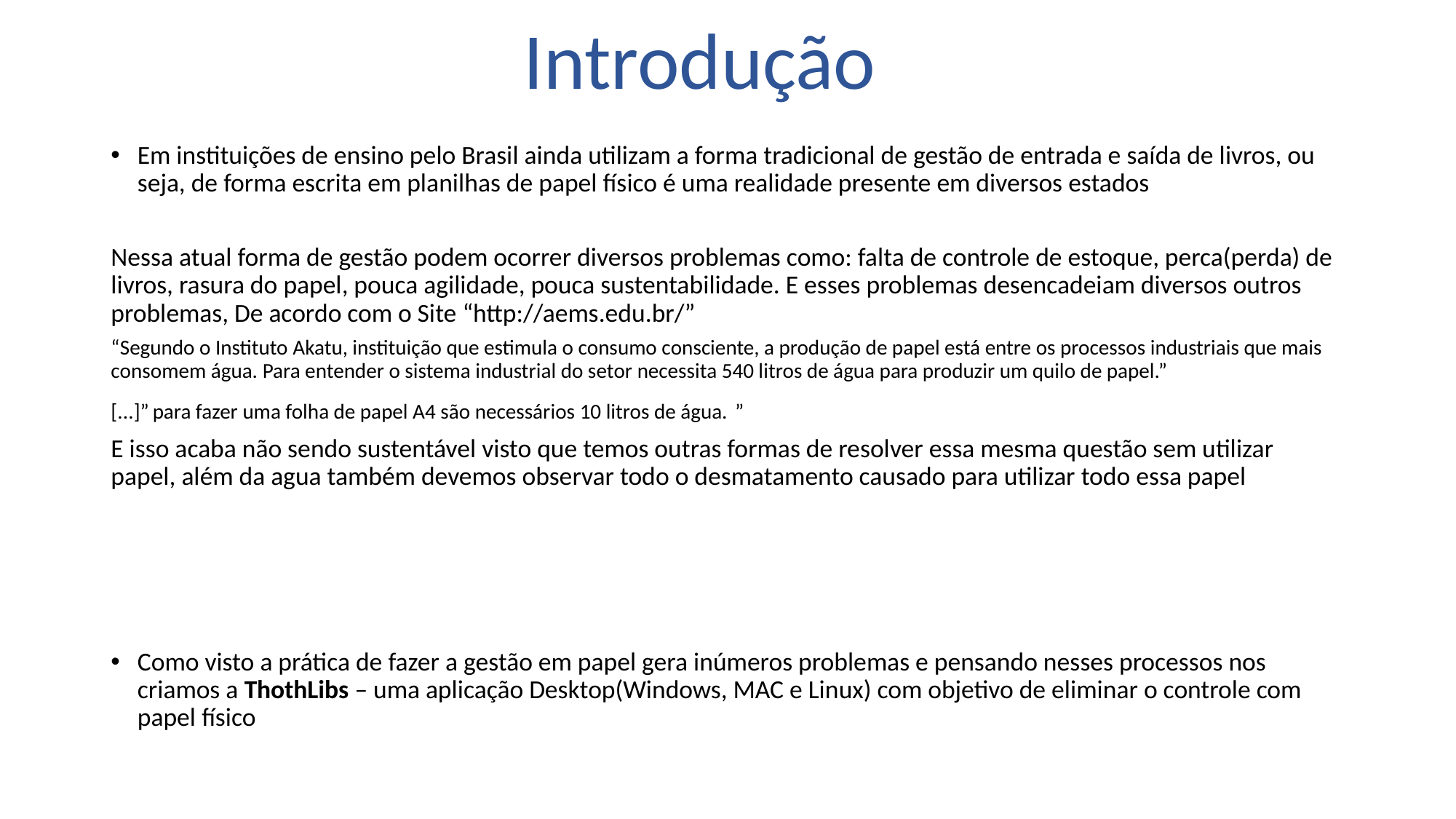

# Introdução
Em instituições de ensino pelo Brasil ainda utilizam a forma tradicional de gestão de entrada e saída de livros, ou seja, de forma escrita em planilhas de papel físico é uma realidade presente em diversos estados

Nessa atual forma de gestão podem ocorrer diversos problemas como: falta de controle de estoque, perca(perda) de livros, rasura do papel, pouca agilidade, pouca sustentabilidade. E esses problemas desencadeiam diversos outros problemas, De acordo com o Site “http://aems.edu.br/”
“Segundo o Instituto Akatu, instituição que estimula o consumo consciente, a produção de papel está entre os processos industriais que mais consomem água. Para entender o sistema industrial do setor necessita 540 litros de água para produzir um quilo de papel.”
[...]” para fazer uma folha de papel A4 são necessários 10 litros de água. ”
E isso acaba não sendo sustentável visto que temos outras formas de resolver essa mesma questão sem utilizar papel, além da agua também devemos observar todo o desmatamento causado para utilizar todo essa papel

Como visto a prática de fazer a gestão em papel gera inúmeros problemas e pensando nesses processos nos criamos a ThothLibs – uma aplicação Desktop(Windows, MAC e Linux) com objetivo de eliminar o controle com papel físico